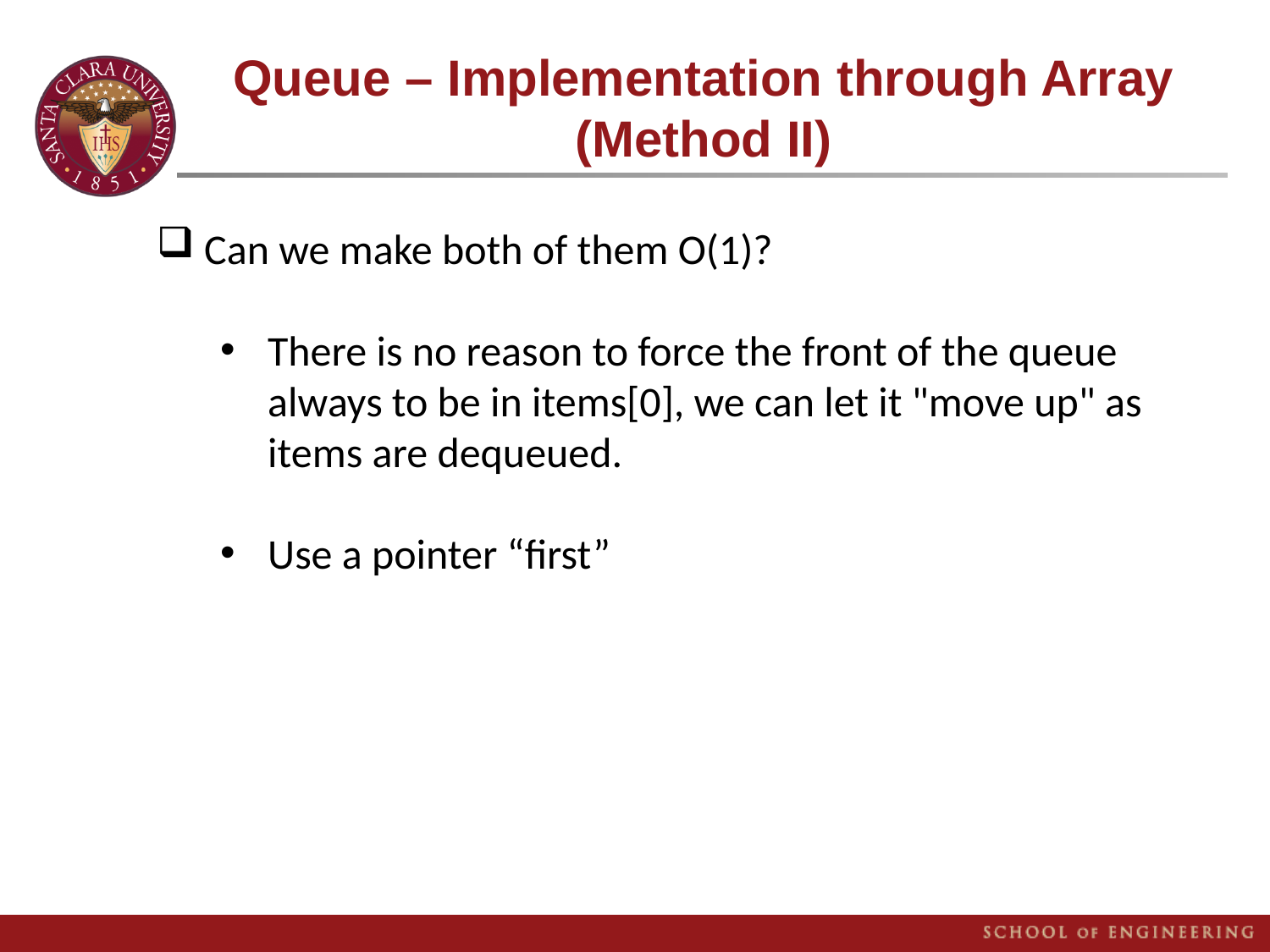

# Queue – Implementation through Array (Method II)
Can we make both of them O(1)?

There is no reason to force the front of the queue always to be in items[0], we can let it "move up" as items are dequeued.

Use a pointer “first”